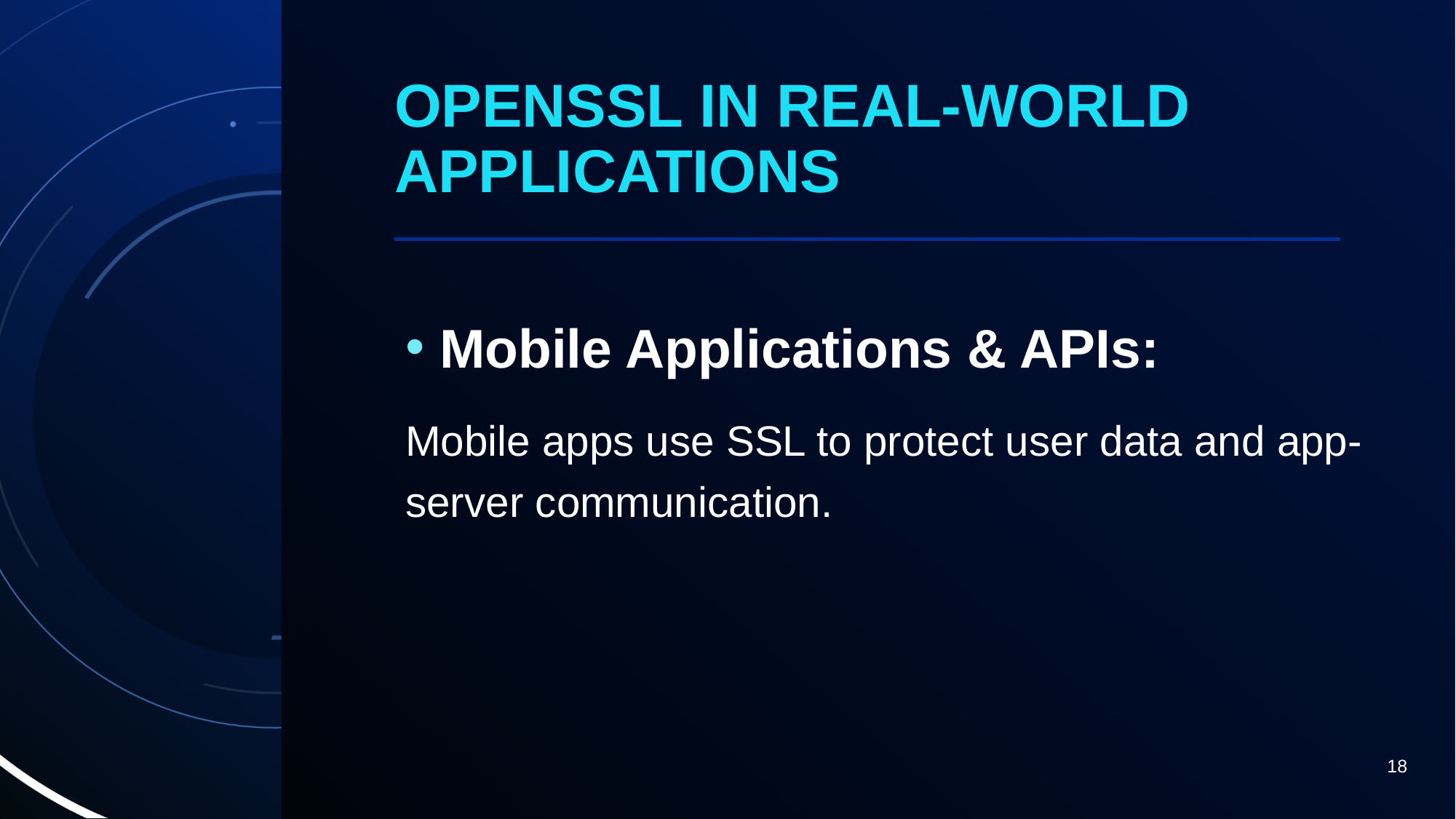

# OpenSSL in Real-world Applications
Mobile Applications & APIs:
Mobile apps use SSL to protect user data and app-server communication.
18